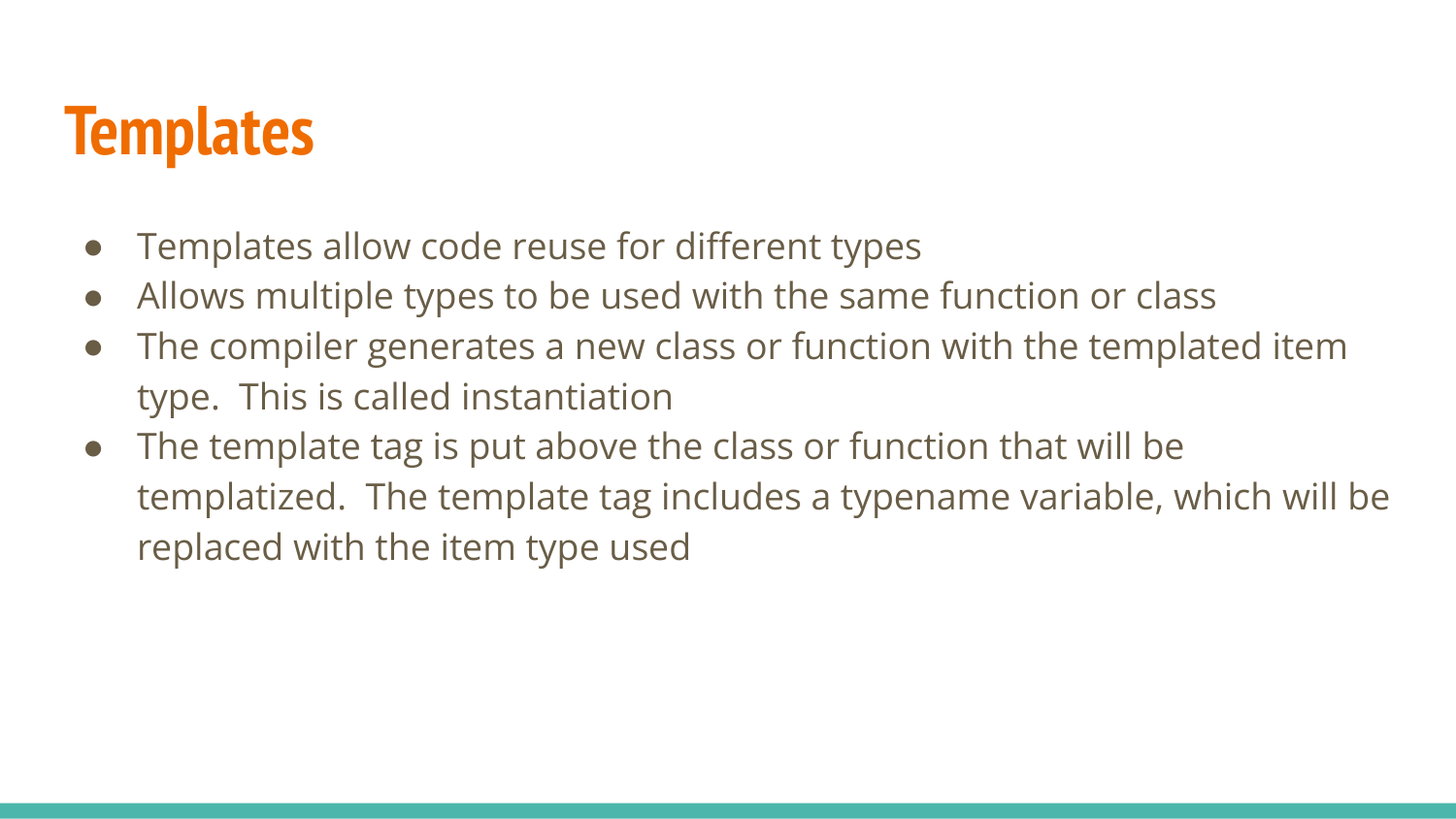

# Templates
Templates allow code reuse for different types
Allows multiple types to be used with the same function or class
The compiler generates a new class or function with the templated item type.  This is called instantiation
The template tag is put above the class or function that will be templatized.  The template tag includes a typename variable, which will be replaced with the item type used